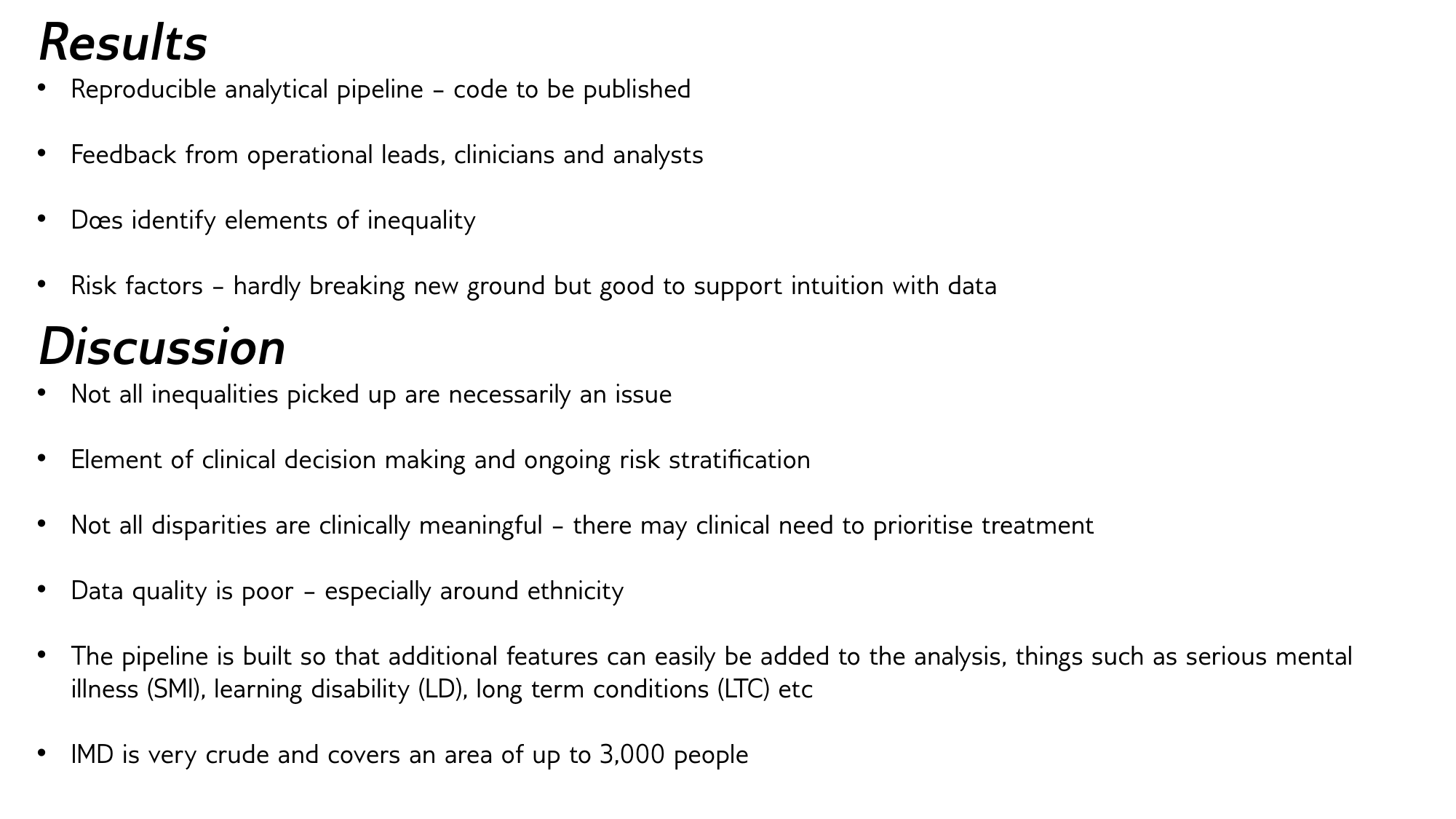

Results
Reproducible analytical pipeline – code to be published

Feedback from operational leads, clinicians and analysts

Does identify elements of inequality

Risk factors – hardly breaking new ground but good to support intuition with data

Discussion
Not all inequalities picked up are necessarily an issue

Element of clinical decision making and ongoing risk stratification

Not all disparities are clinically meaningful – there may clinical need to prioritise treatment

Data quality is poor – especially around ethnicity

The pipeline is built so that additional features can easily be added to the analysis, things such as serious mental illness (SMI), learning disability (LD), long term conditions (LTC) etc

IMD is very crude and covers an area of up to 3,000 people